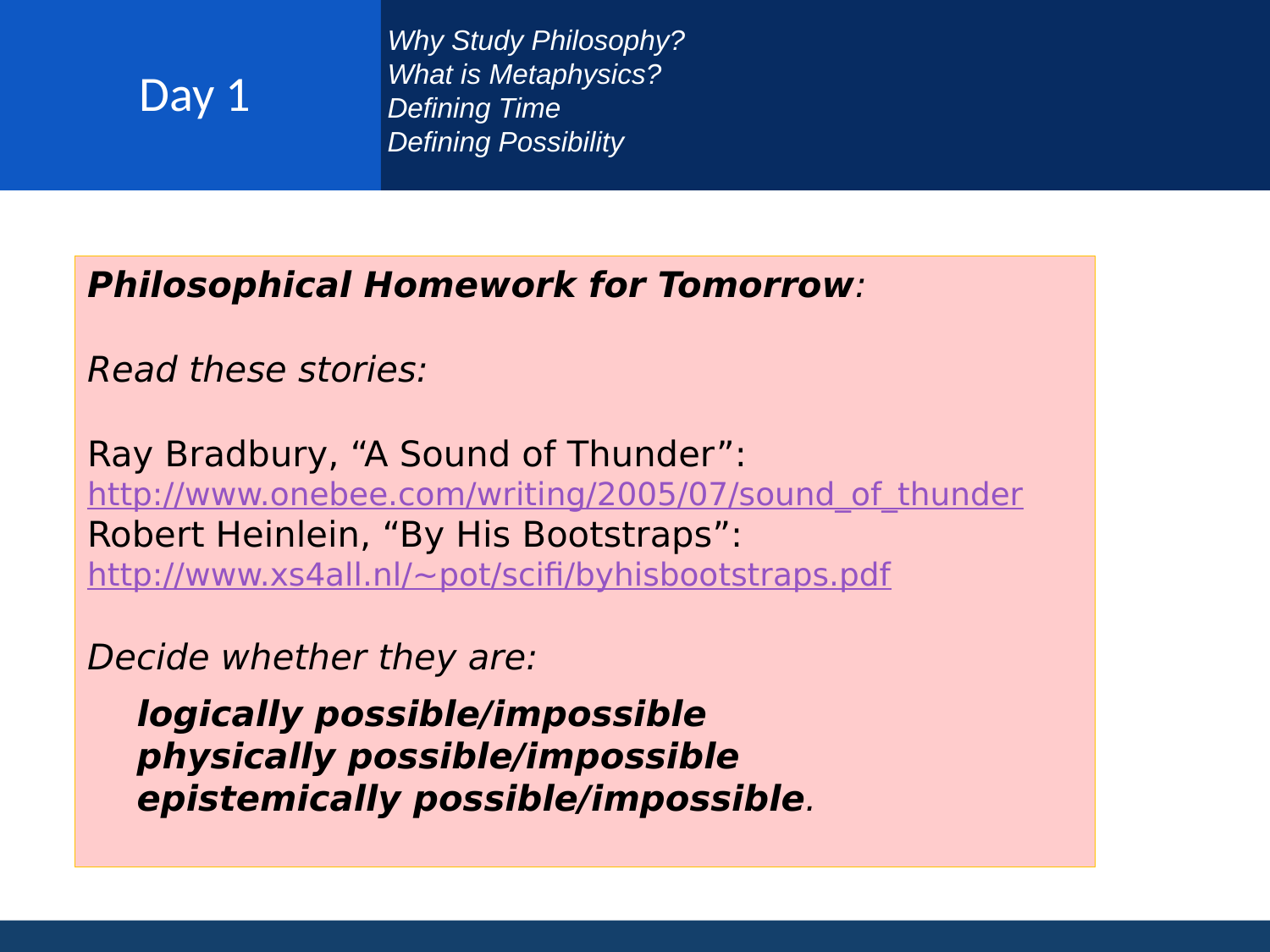

# Day 1
Why Study Philosophy?
What is Metaphysics?
Defining Time
Defining Possibility

Philosophical Homework for Tomorrow:

Read these stories:

Ray Bradbury, “A Sound of Thunder”: http://www.onebee.com/writing/2005/07/sound_of_thunder
Robert Heinlein, “By His Bootstraps”: http://www.xs4all.nl/~pot/scifi/byhisbootstraps.pdf

Decide whether they are:
logically possible/impossible
physically possible/impossible
epistemically possible/impossible.